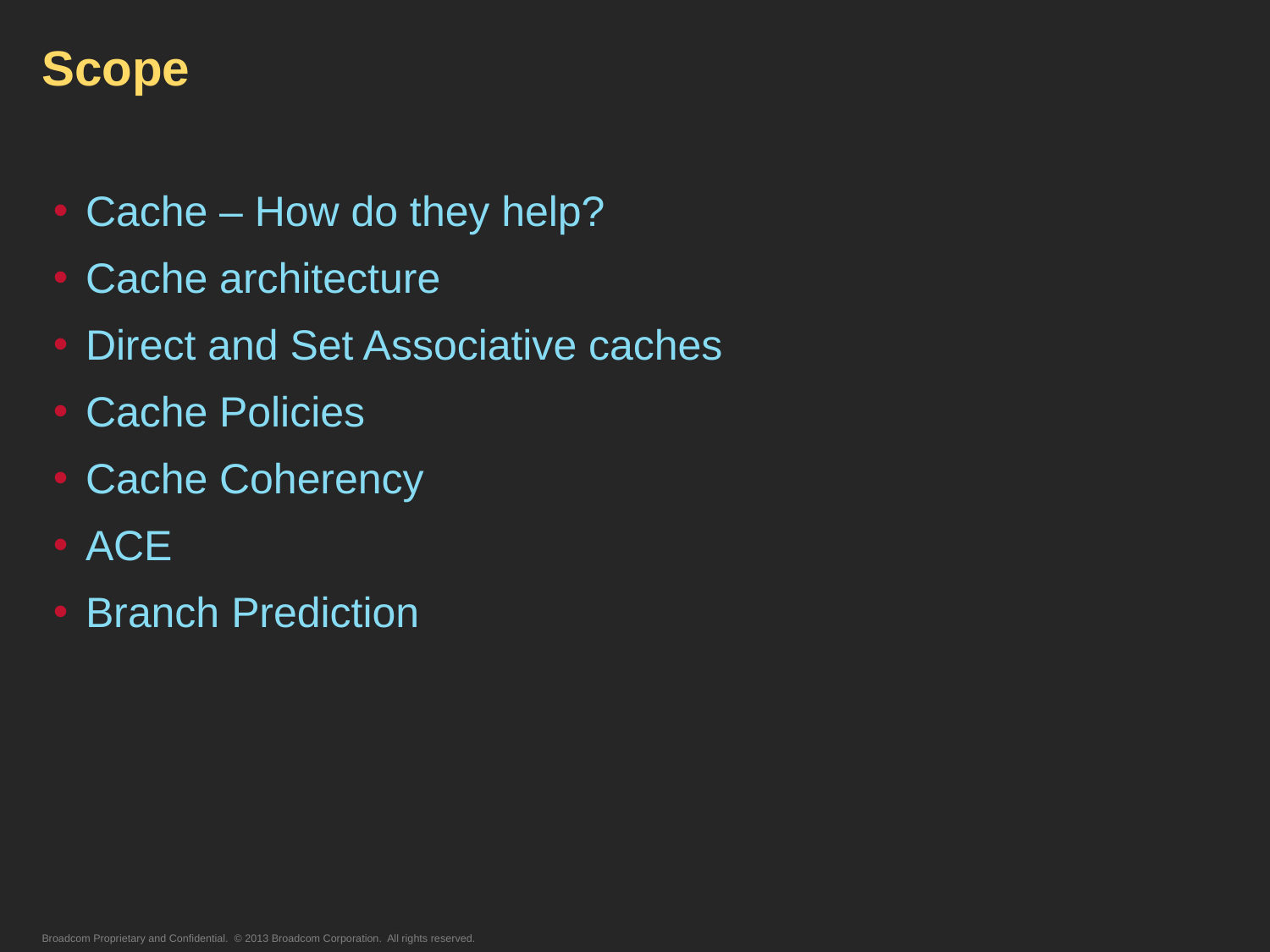

# Scope
Cache – How do they help?
Cache architecture
Direct and Set Associative caches
Cache Policies
Cache Coherency
ACE
Branch Prediction

Broadcom Proprietary and Confidential.  © 2013 Broadcom Corporation.  All rights reserved.